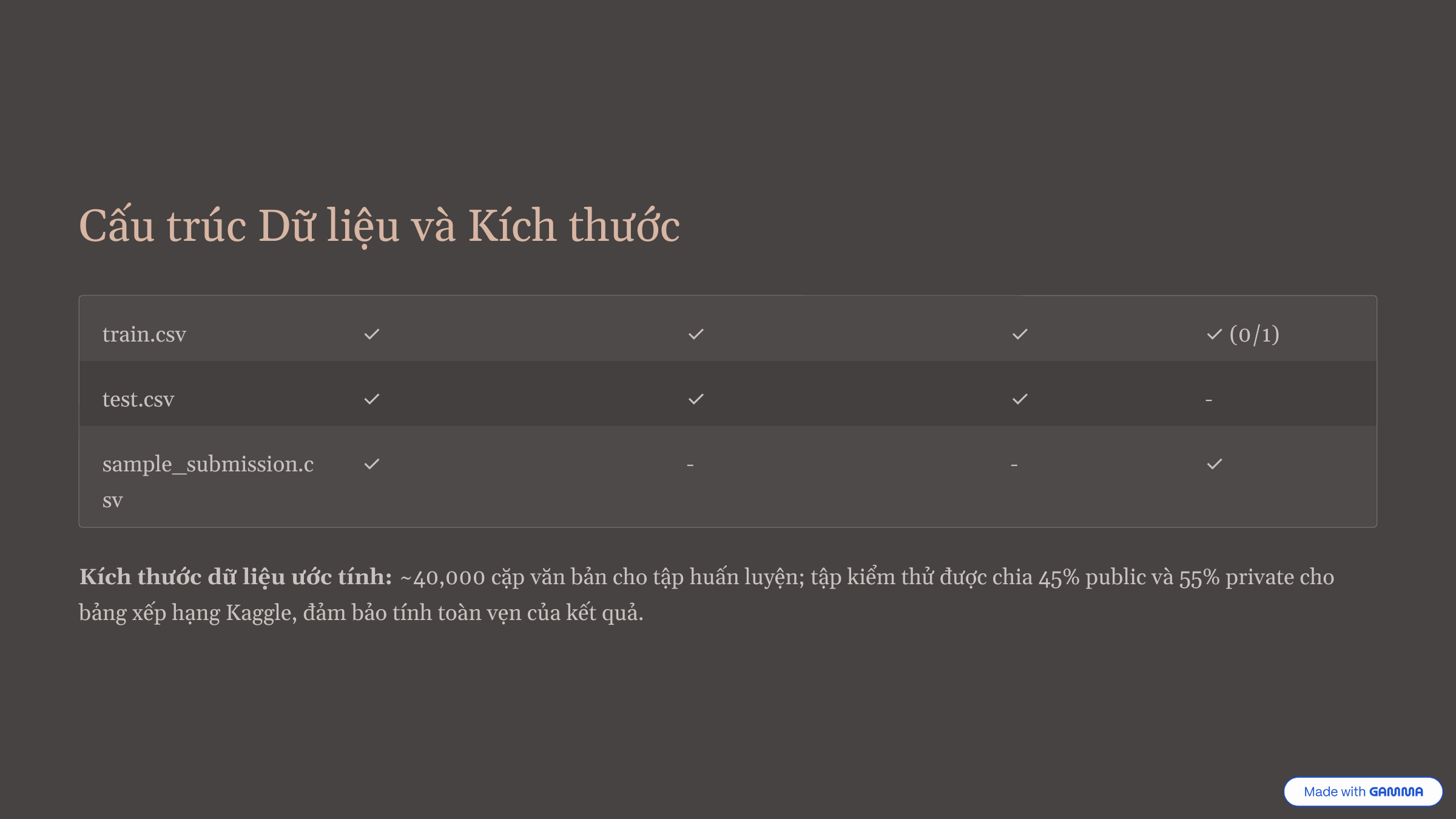

Cấu trúc Dữ liệu và Kích thước

train.csv
✓
✓
✓
✓ (0/1)

test.csv
✓
✓
✓
-

sample_submission.csv
✓
-
-
✓
Kích thước dữ liệu ước tính: ~40,000 cặp văn bản cho tập huấn luyện; tập kiểm thử được chia 45% public và 55% private cho bảng xếp hạng Kaggle, đảm bảo tính toàn vẹn của kết quả.